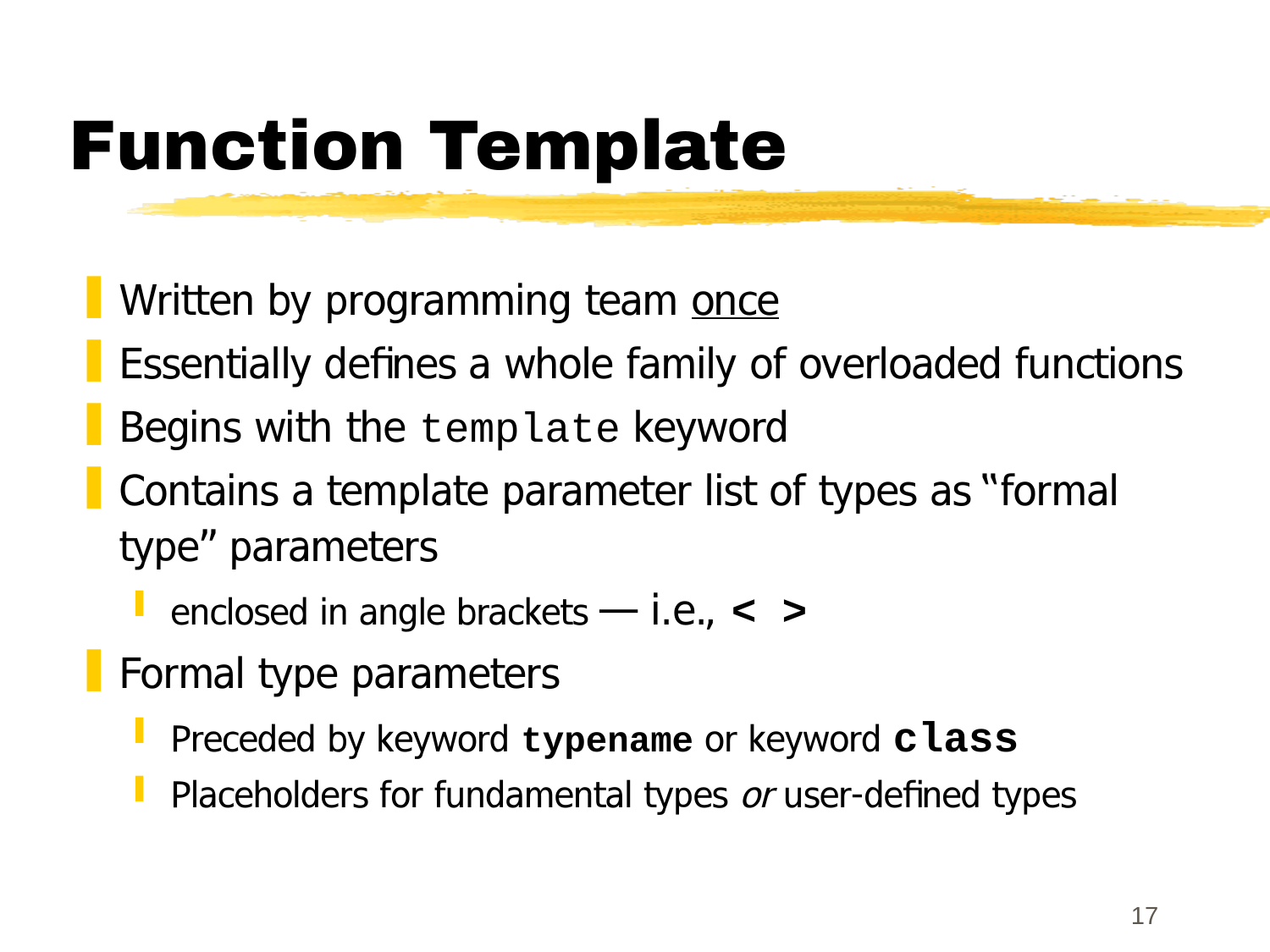

# Function Template
Written by programming team once
Essentially defines a whole family of overloaded functions
Begins with the template keyword
Contains a template parameter list of types as “formal type” parameters
enclosed in angle brackets — i.e., < >
Formal type parameters
Preceded by keyword typename or keyword class
Placeholders for fundamental types or user-defined types
17